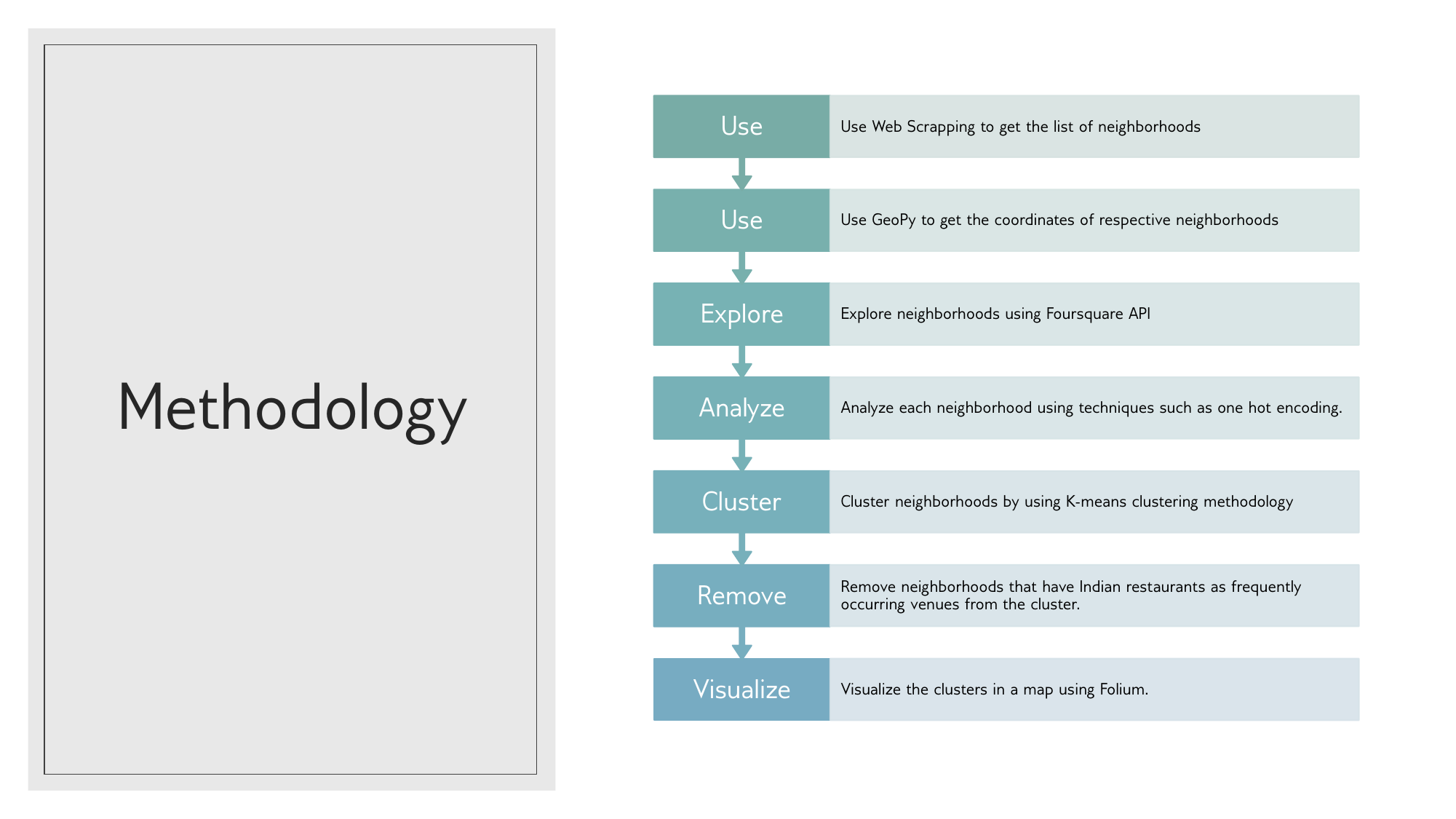

# Methodology
Visualize
Visualize the clusters in a map using Folium.
Remove
Remove neighborhoods that have Indian restaurants as frequently occurring venues from the cluster.
Cluster
Cluster neighborhoods by using K-means clustering methodology
Analyze
Analyze each neighborhood using techniques such as one hot encoding.
Explore
Explore neighborhoods using Foursquare API
Use
Use GeoPy to get the coordinates of respective neighborhoods
Use
Use Web Scrapping to get the list of neighborhoods